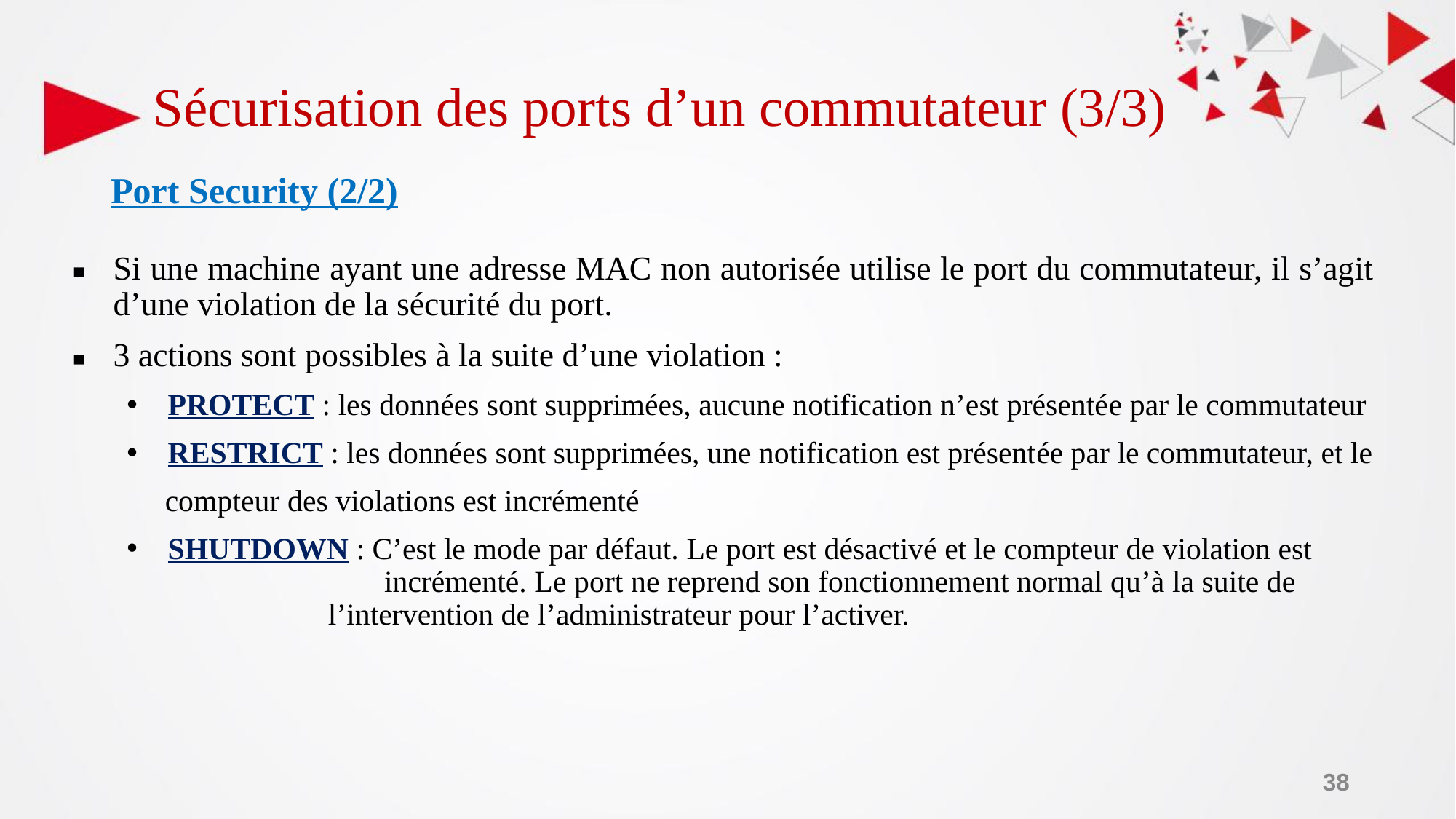

# Sécurisation des ports d’un commutateur (3/3)
Port Security (2/2)
Si une machine ayant une adresse MAC non autorisée utilise le port du commutateur, il s’agit d’une violation de la sécurité du port.
3 actions sont possibles à la suite d’une violation :
PROTECT : les données sont supprimées, aucune notification n’est présentée par le commutateur
RESTRICT : les données sont supprimées, une notification est présentée par le commutateur, et le
     compteur des violations est incrémenté
SHUTDOWN : C’est le mode par défaut. Le port est désactivé et le compteur de violation est                                     incrémenté. Le port ne reprend son fonctionnement normal qu’à la suite de                                l’intervention de l’administrateur pour l’activer.

38